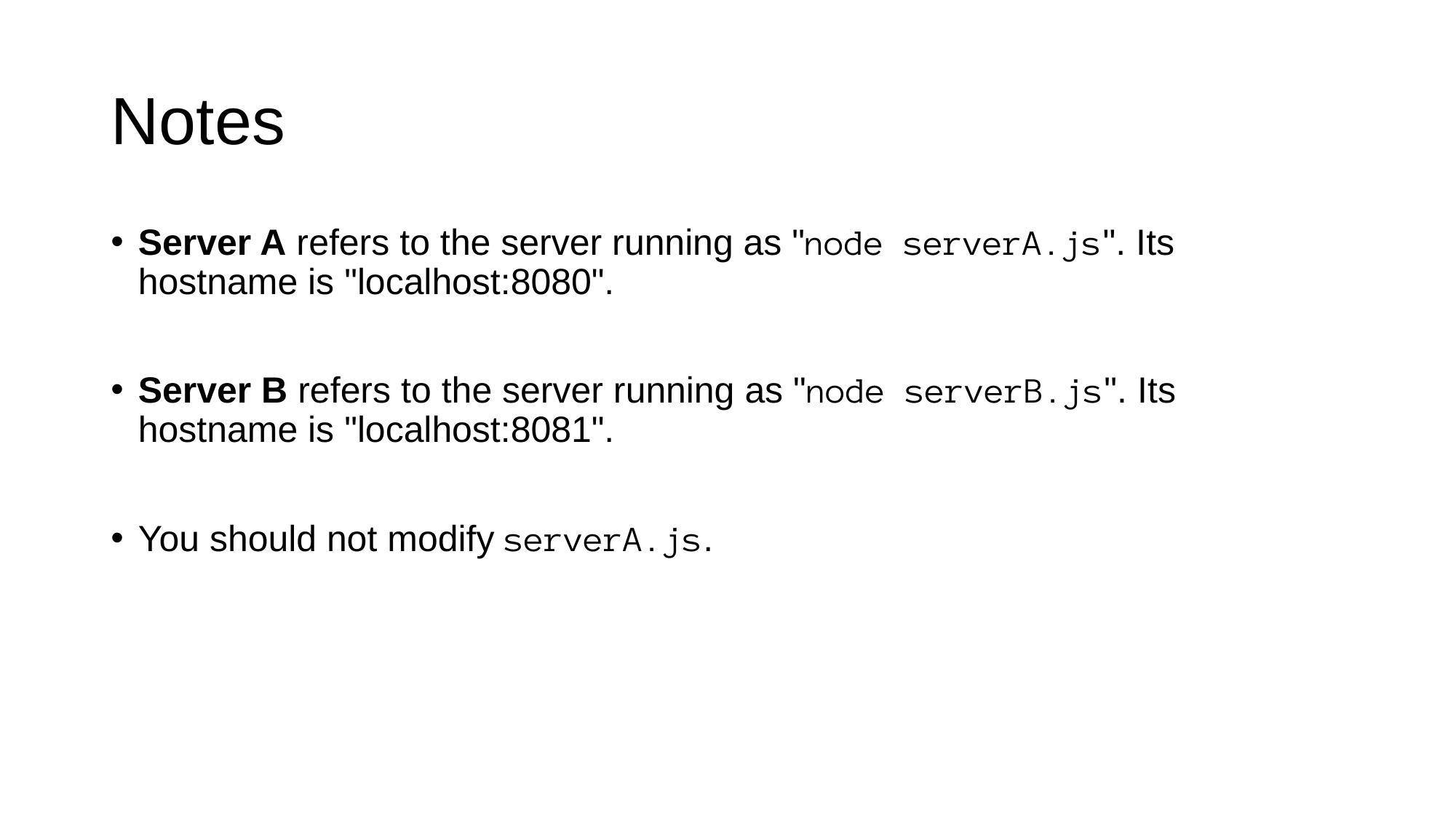

# Notes
Server A refers to the server running as "node serverA.js". Its hostname is "localhost:8080".

Server B refers to the server running as "node serverB.js". Its hostname is "localhost:8081".

You should not modify serverA.js.